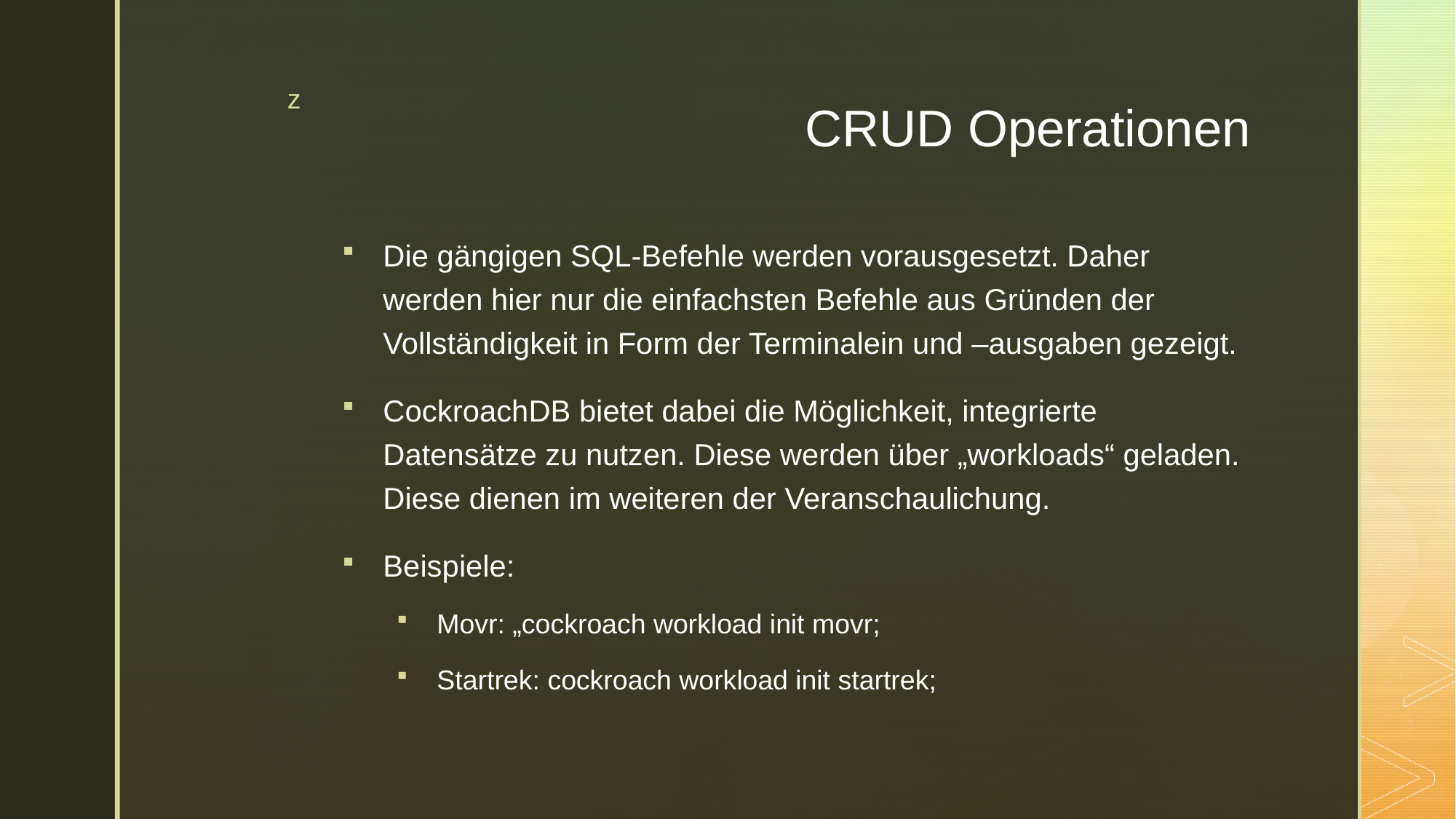

# CRUD Operationen
Die gängigen SQL-Befehle werden vorausgesetzt. Daher werden hier nur die einfachsten Befehle aus Gründen der Vollständigkeit in Form der Terminalein und –ausgaben gezeigt.
CockroachDB bietet dabei die Möglichkeit, integrierte Datensätze zu nutzen. Diese werden über „workloads“ geladen. Diese dienen im weiteren der Veranschaulichung.
Beispiele:
Movr: „cockroach workload init movr;
Startrek: cockroach workload init startrek;